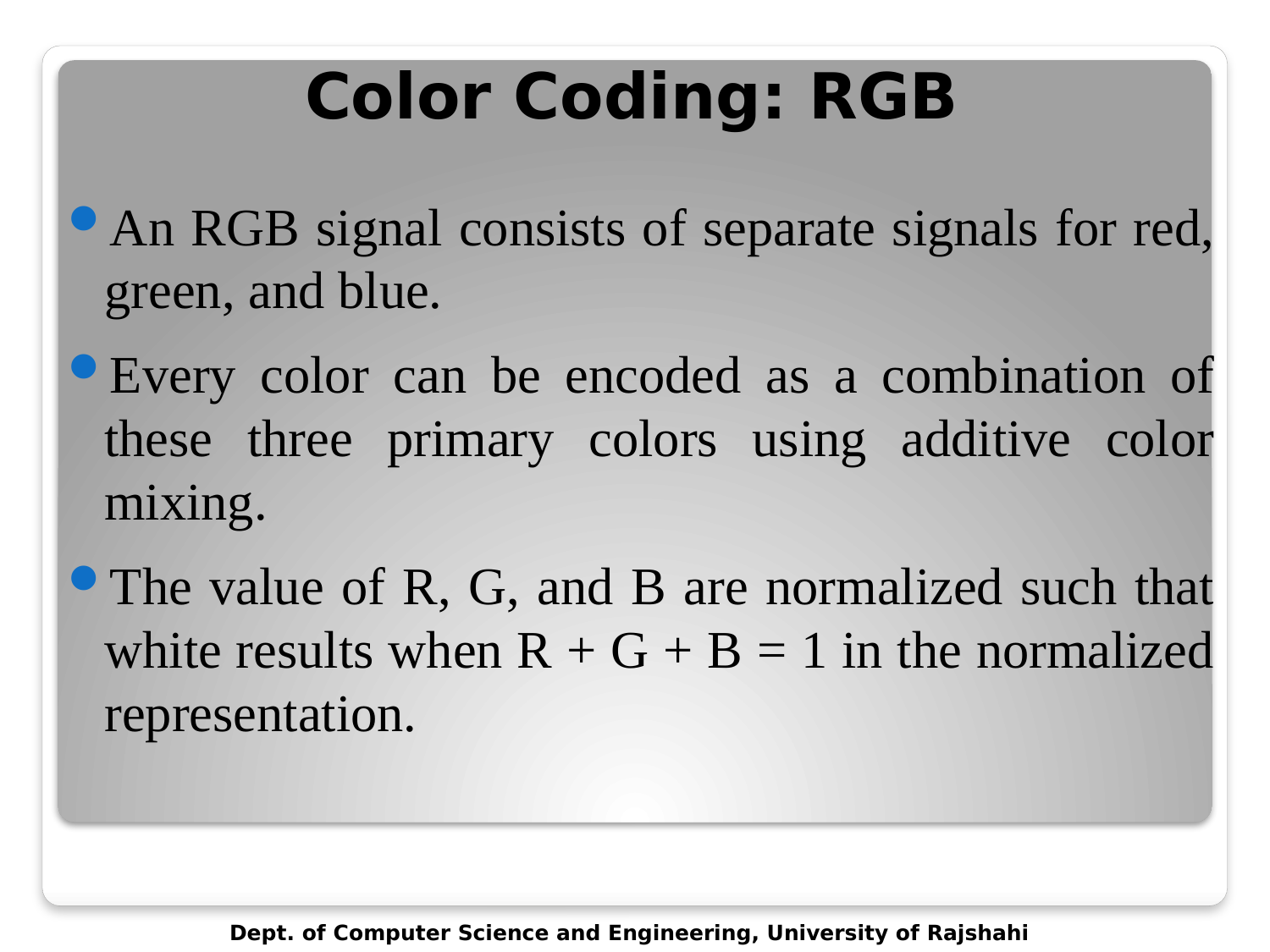

Color Coding: RGB
An RGB signal consists of separate signals for red, green, and blue.
Every color can be encoded as a combination of these three primary colors using additive color mixing.
The value of R, G, and B are normalized such that white results when R + G + B = 1 in the normalized representation.
Dept. of Computer Science and Engineering, University of Rajshahi